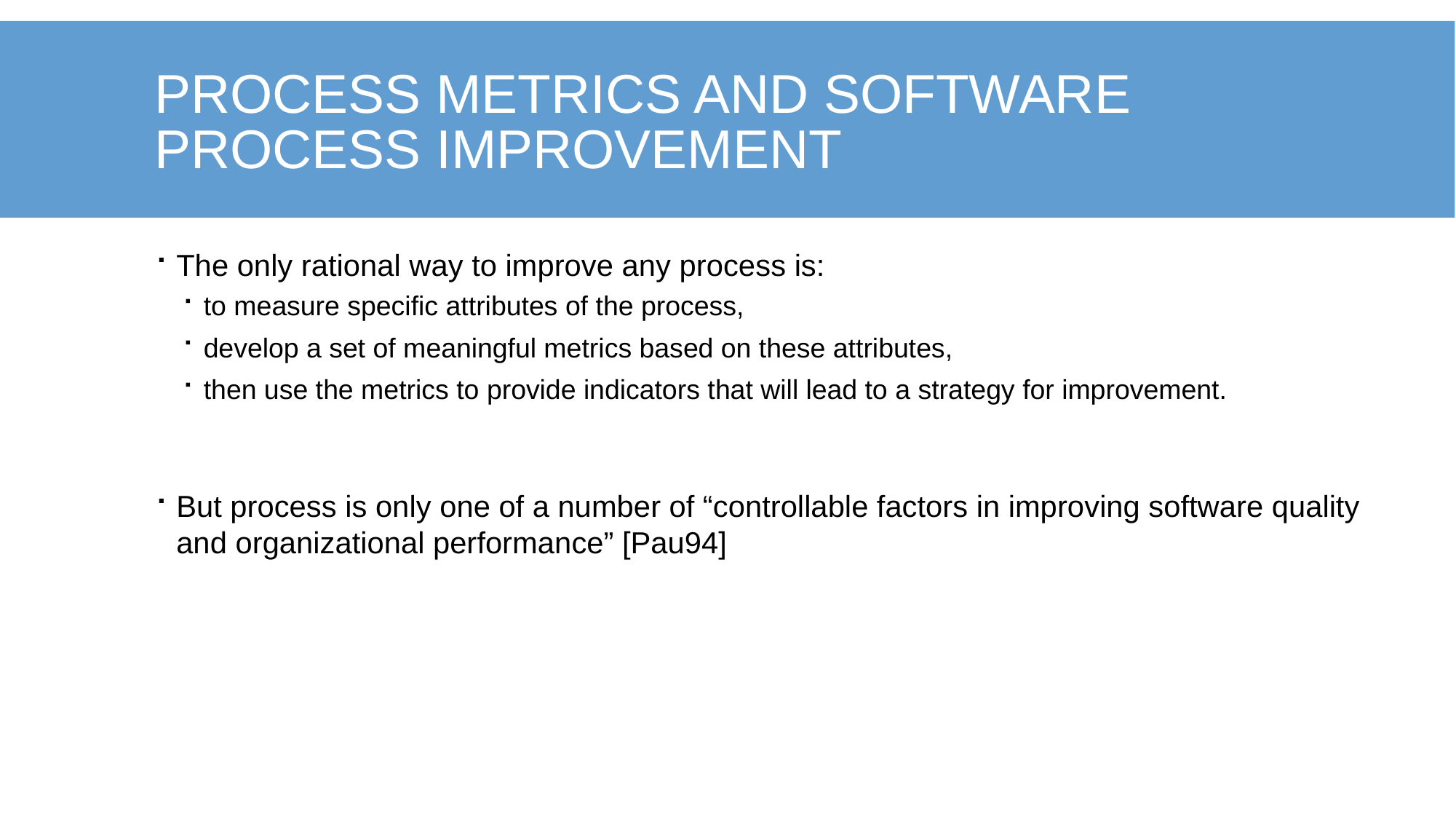

# Process Metrics and software process improvement
The only rational way to improve any process is:
to measure specific attributes of the process,
develop a set of meaningful metrics based on these attributes,
then use the metrics to provide indicators that will lead to a strategy for improvement.

But process is only one of a number of “controllable factors in improving software quality and organizational performance” [Pau94]